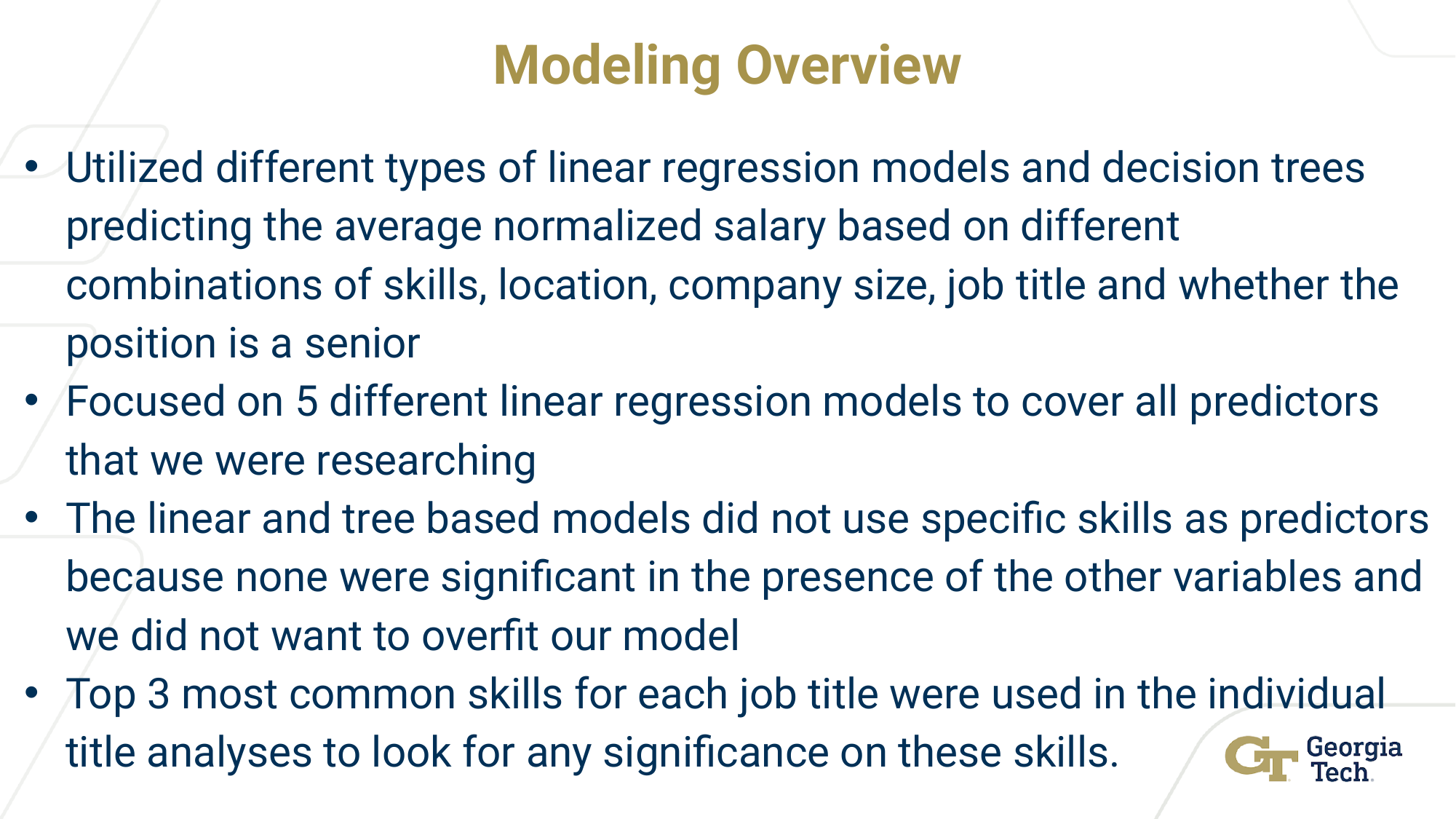

# Modeling Overview
Utilized different types of linear regression models and decision trees predicting the average normalized salary based on different combinations of skills, location, company size, job title and whether the position is a senior
Focused on 5 different linear regression models to cover all predictors that we were researching
The linear and tree based models did not use specific skills as predictors because none were significant in the presence of the other variables and we did not want to overfit our model
Top 3 most common skills for each job title were used in the individual title analyses to look for any significance on these skills.